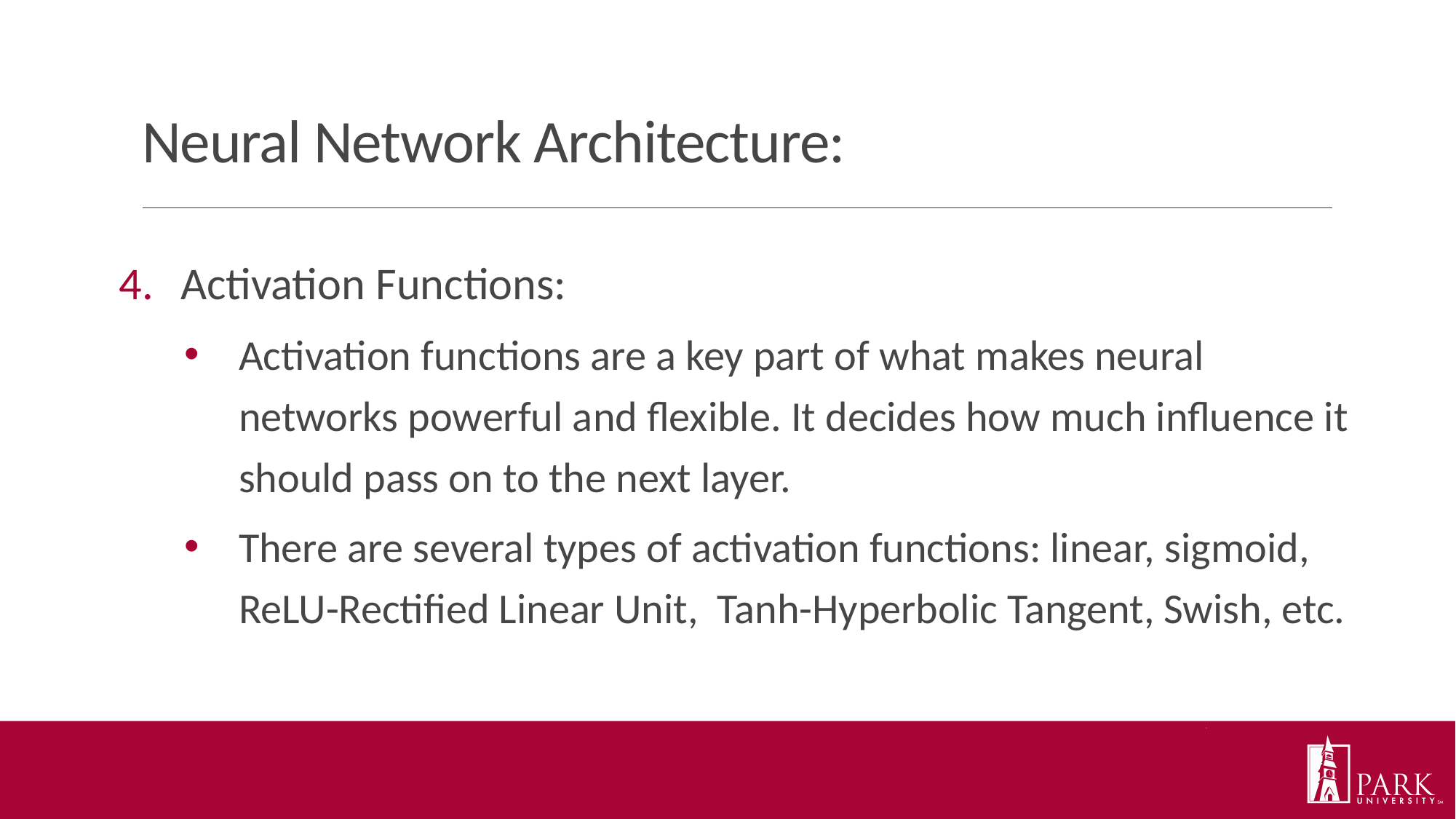

# Neural Network Architecture:
Activation Functions:
Activation functions are a key part of what makes neural networks powerful and flexible. It decides how much influence it should pass on to the next layer.
There are several types of activation functions: linear, sigmoid, ReLU-Rectified Linear Unit,  Tanh-Hyperbolic Tangent, Swish, etc.